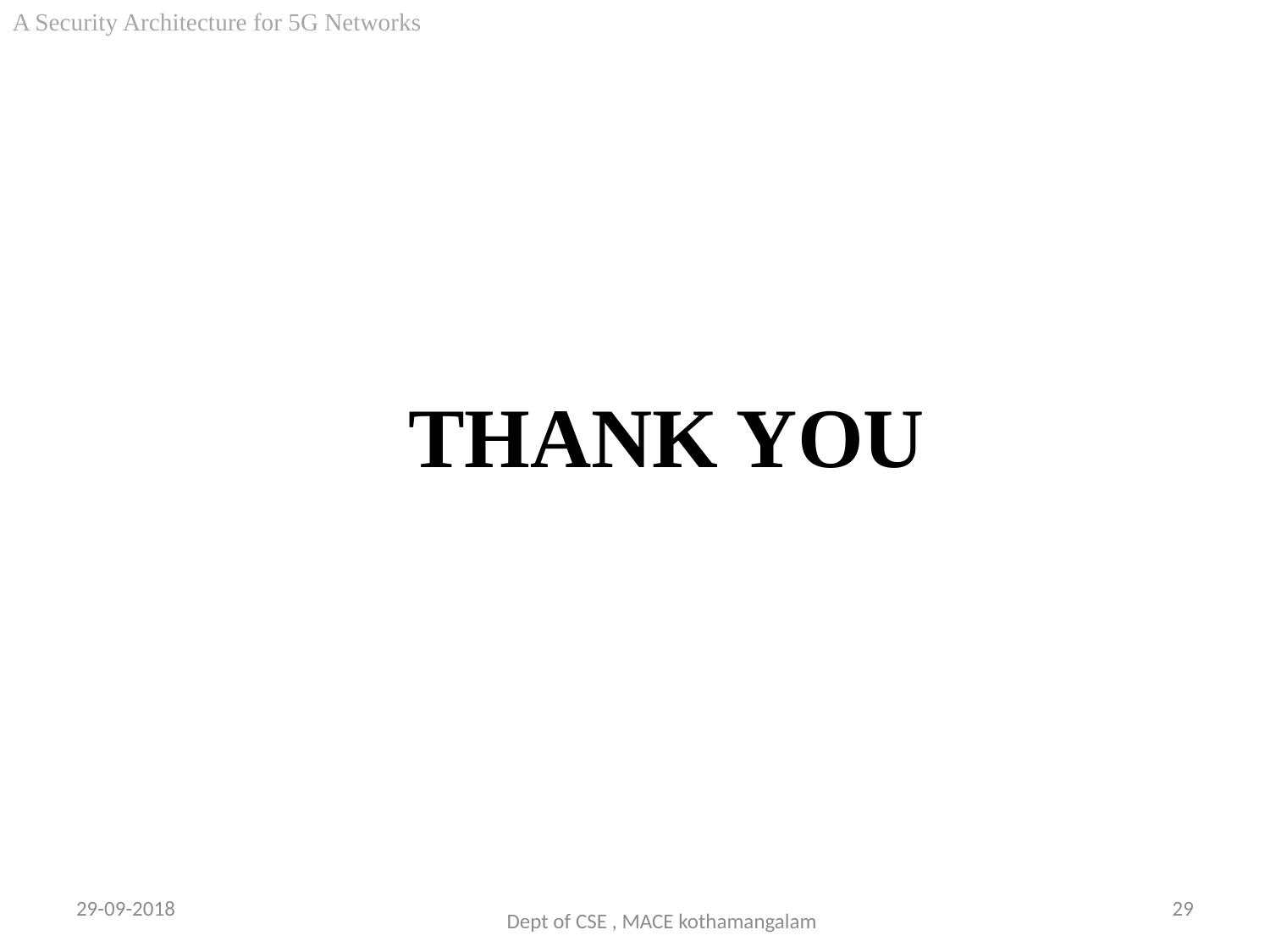

A Security Architecture for 5G Networks
THANK YOU
29-09-2018
29
Dept of CSE , MACE kothamangalam